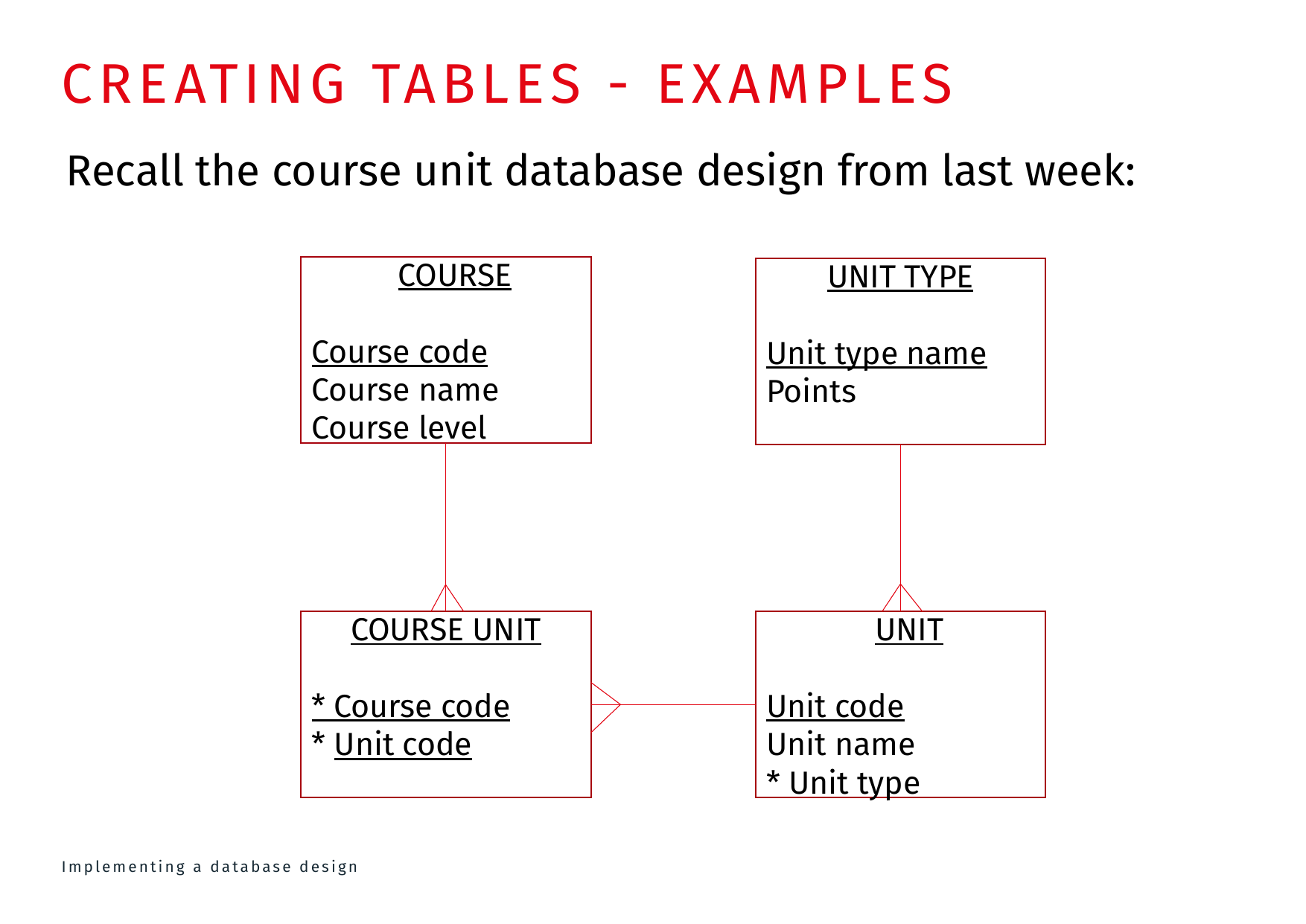

# Creating tables - examples
Recall the course unit database design from last week:
CCOURSE

Course code
Course name
Course level
UNIT TYPE

Unit type name
Points

COURSE UNIT

* Course code
* Unit code

CUNIT

Unit code
Unit name
* Unit type
Implementing a database design